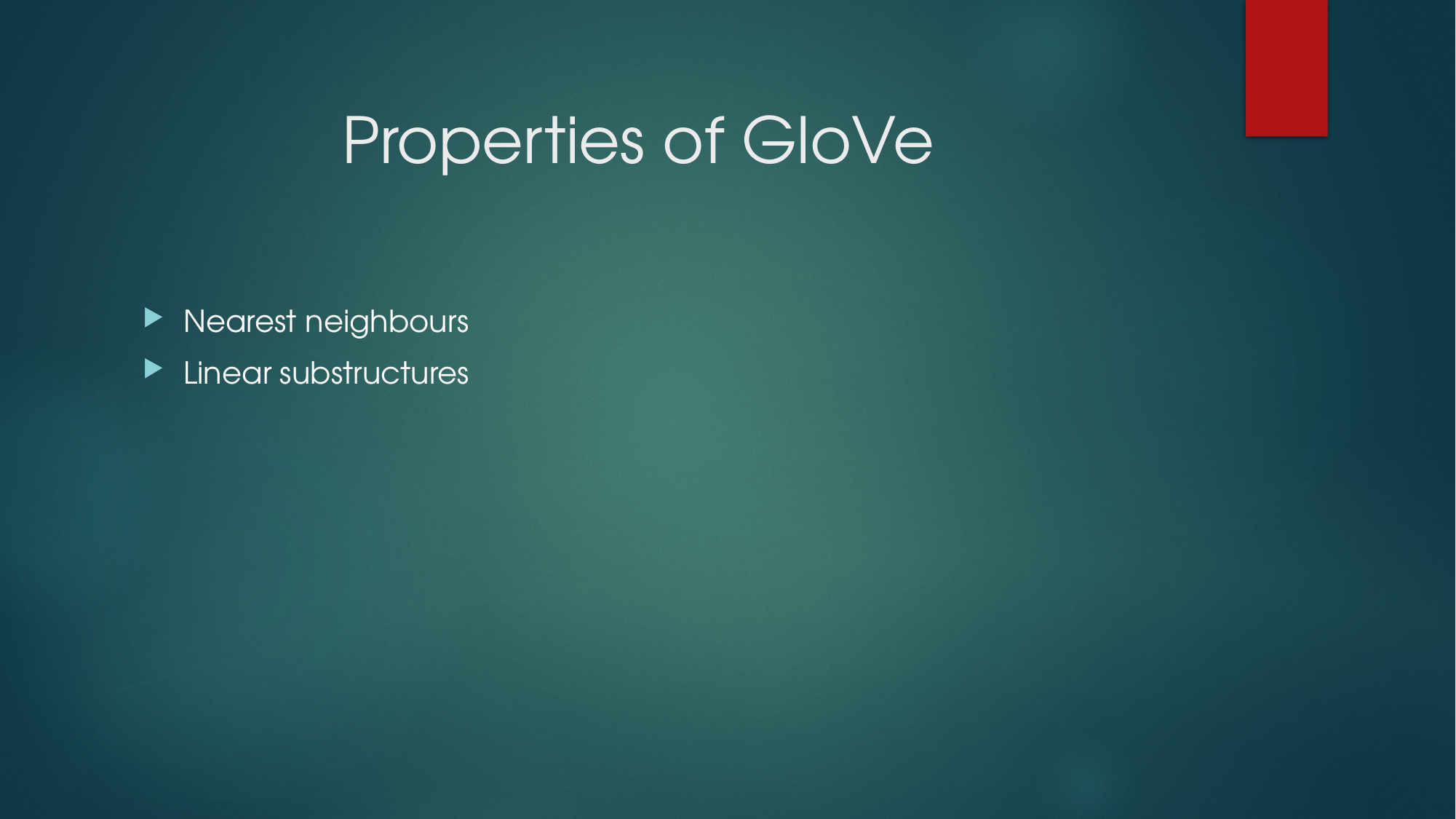

# Properties of GloVe

Nearest neighbours
Linear substructures